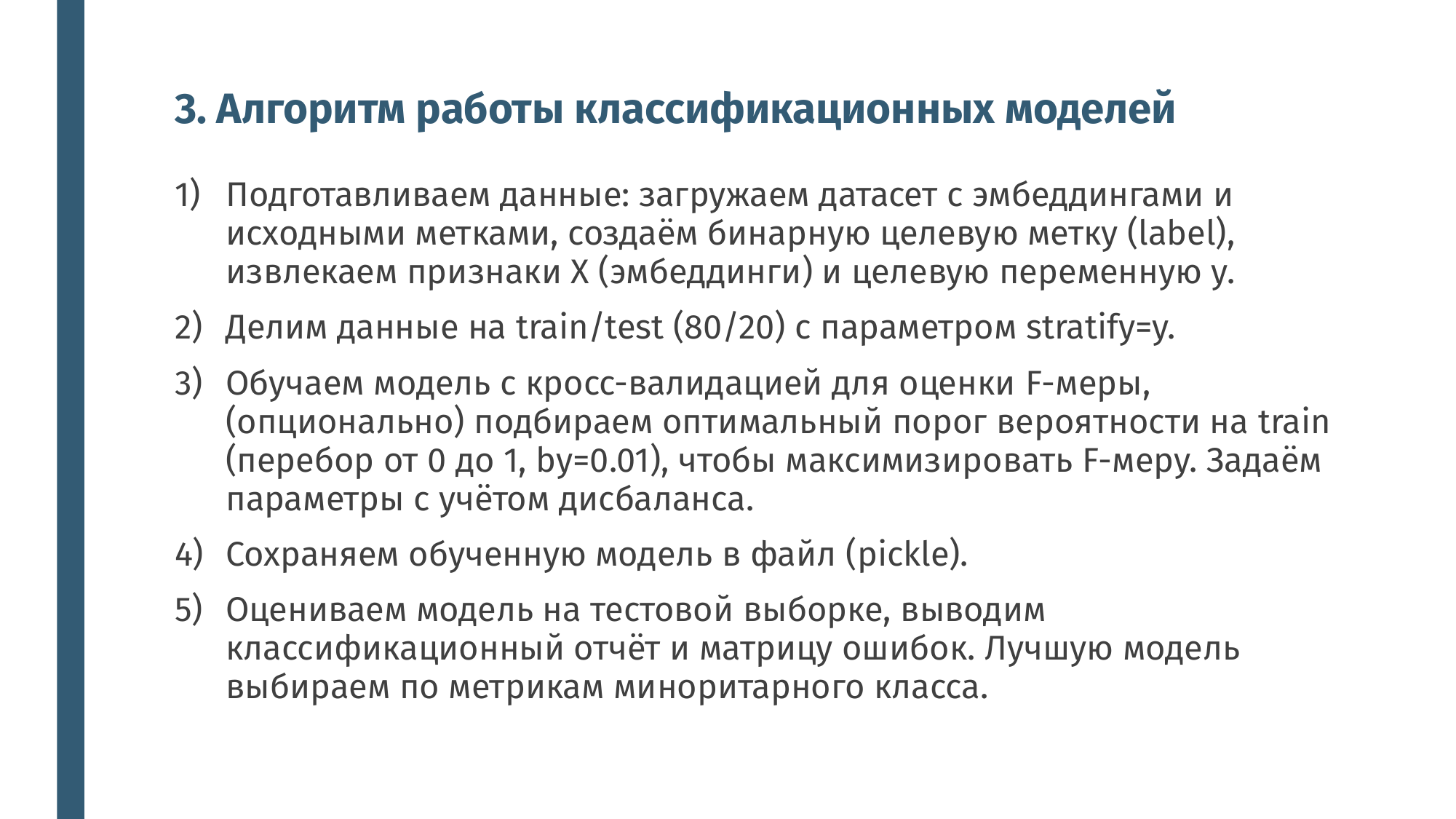

# 3. Алгоритм работы классификационных моделей
Подготавливаем данные: загружаем датасет с эмбеддингами и исходными метками, создаём бинарную целевую метку (label), извлекаем признаки X (эмбеддинги) и целевую переменную y.
Делим данные на train/test (80/20) с параметром stratify=y.
Обучаем модель с кросс-валидацией для оценки F-меры, (опционально) подбираем оптимальный порог вероятности на train (перебор от 0 до 1, by=0.01), чтобы максимизировать F-меру. Задаём параметры с учётом дисбаланса.
Сохраняем обученную модель в файл (pickle).
Оцениваем модель на тестовой выборке, выводим классификационный отчёт и матрицу ошибок. Лучшую модель выбираем по метрикам миноритарного класса.